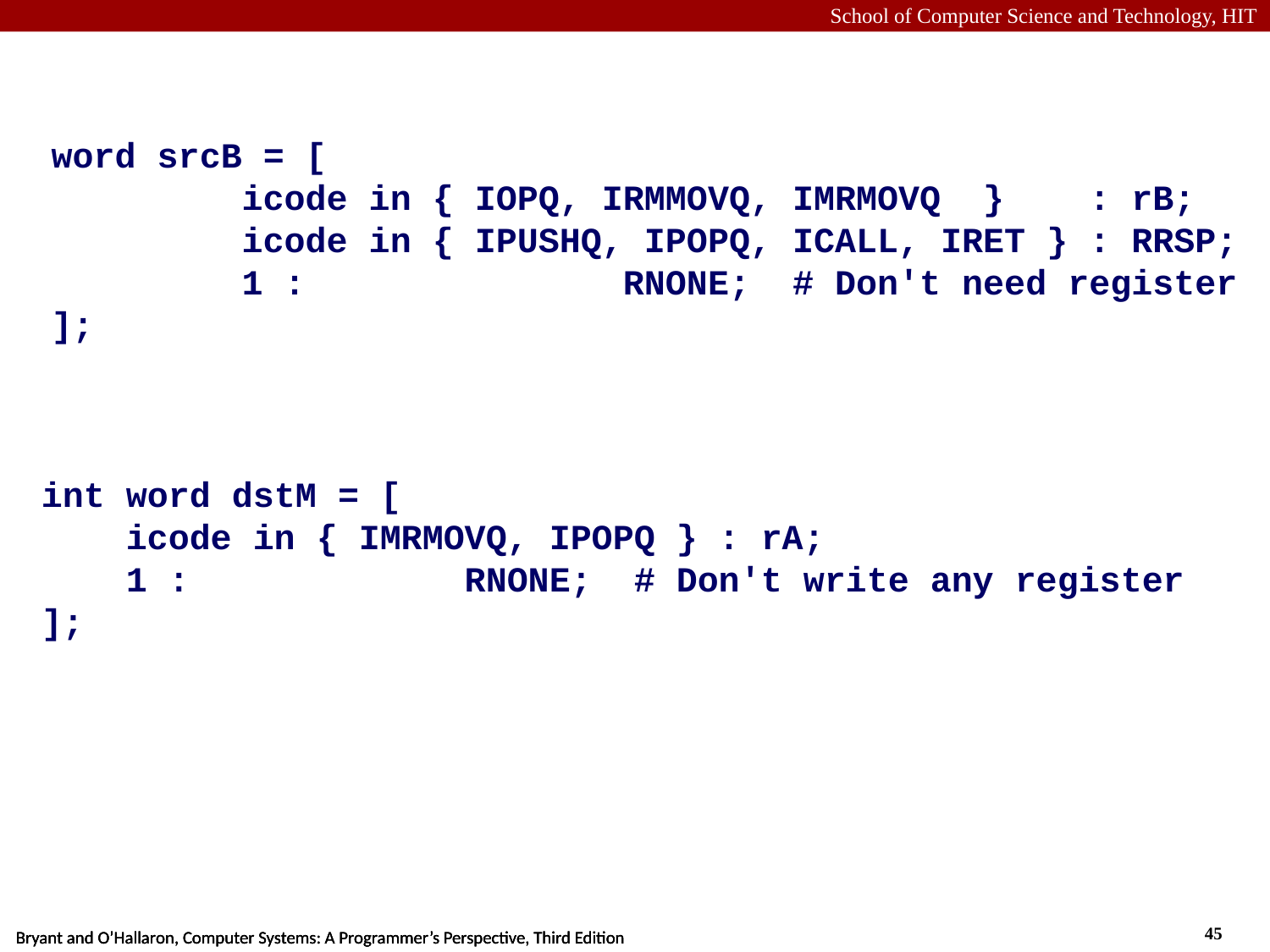

word srcB = [
         icode in { IOPQ, IRMMOVQ, IMRMOVQ  }    : rB;
     	   icode in { IPUSHQ, IPOPQ, ICALL, IRET } : RRSP;
 	   1 :               RNONE;  # Don't need register
];
int word dstM = [
    icode in { IMRMOVQ, IPOPQ } : rA;
    1 :             RNONE;  # Don't write any register
];